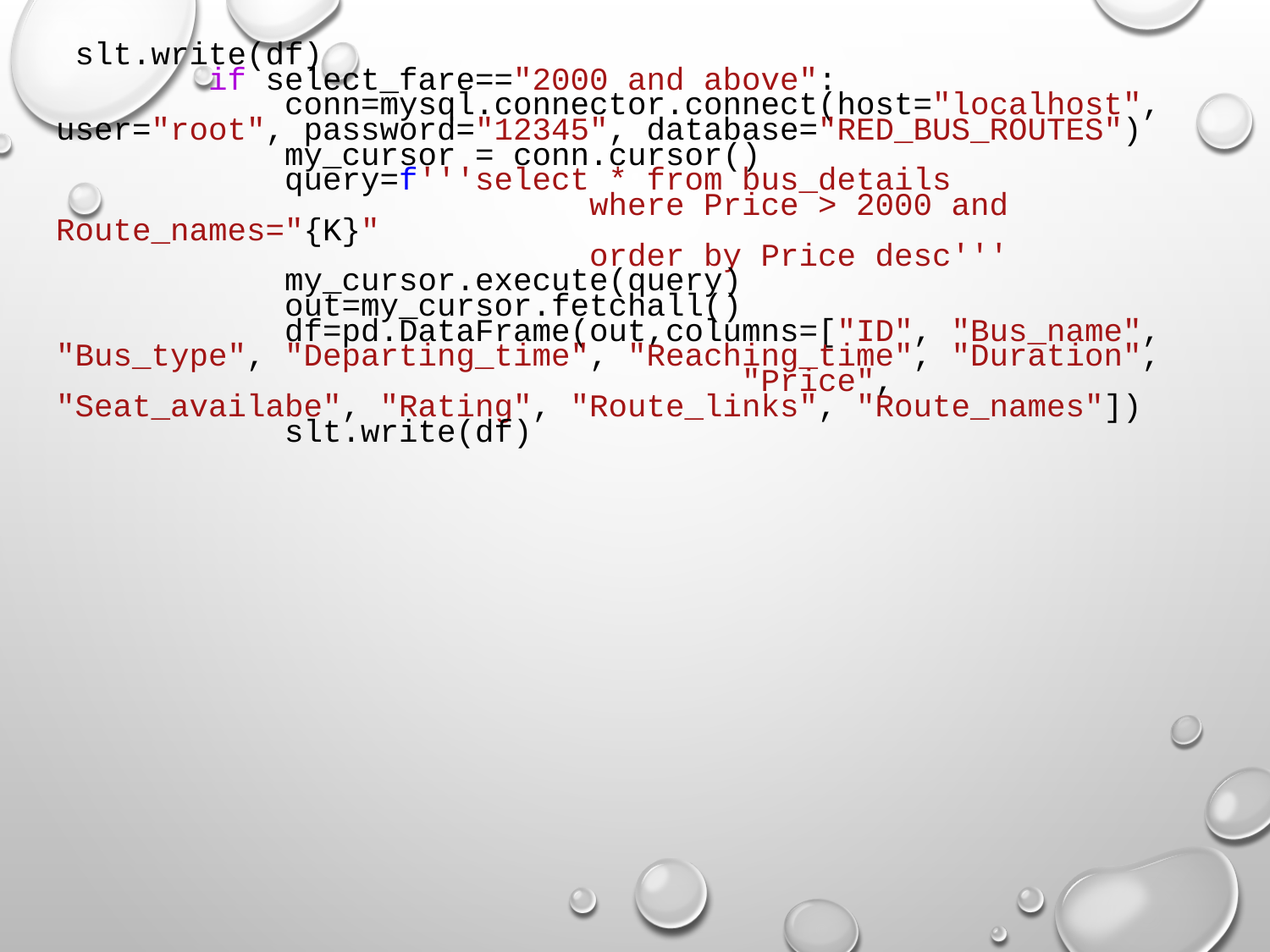

slt.write(df)
        if select_fare=="2000 and above":
            conn=mysql.connector.connect(host="localhost", user="root", password="12345", database="RED_BUS_ROUTES")
            my_cursor = conn.cursor()
            query=f'''select * from bus_details
                            where Price > 2000 and Route_names="{K}"
                            order by Price desc'''
            my_cursor.execute(query)
            out=my_cursor.fetchall()
            df=pd.DataFrame(out,columns=["ID", "Bus_name", "Bus_type", "Departing_time", "Reaching_time", "Duration",
                                    "Price", "Seat_availabe", "Rating", "Route_links", "Route_names"])
            slt.write(df)